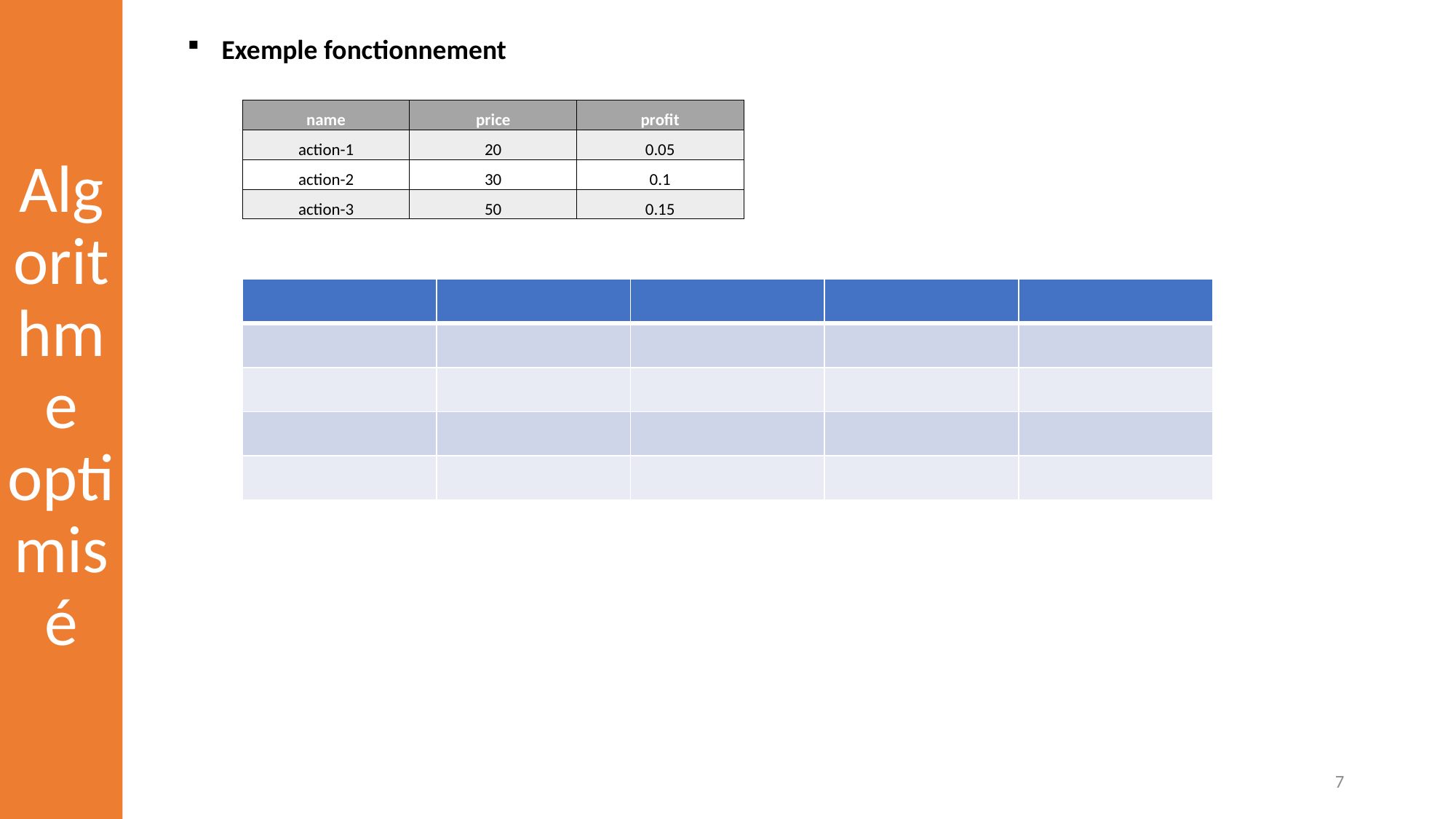

# Algorithme optimisé
Exemple fonctionnement
| name | price | profit |
| --- | --- | --- |
| action-1 | 20 | 0.05 |
| action-2 | 30 | 0.1 |
| action-3 | 50 | 0.15 |
|  |  |  |  |  |
| --- | --- | --- | --- | --- |
|  |  |  |  |  |
|  |  |  |  |  |
|  |  |  |  |  |
|  |  |  |  |  |
7